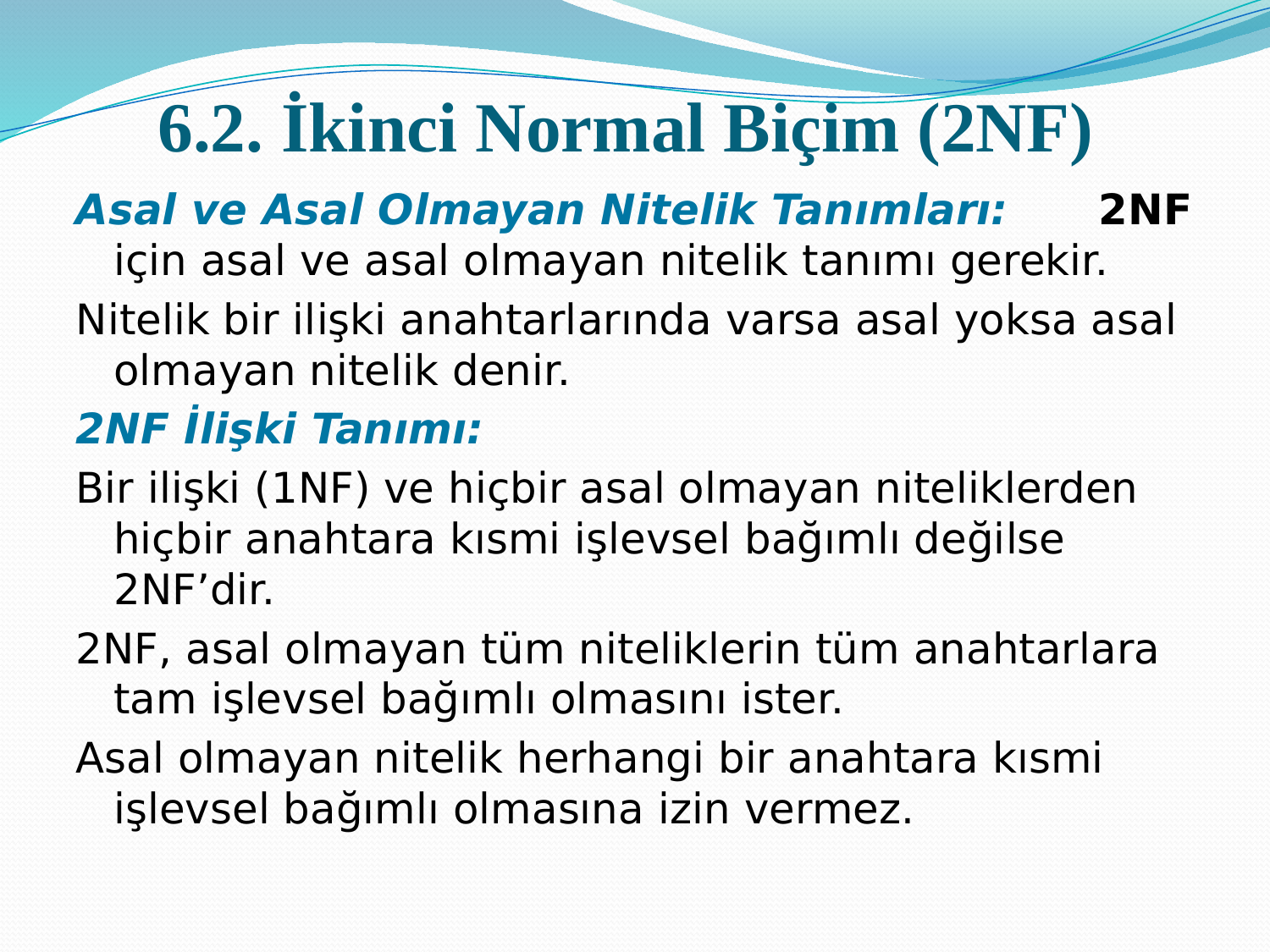

# 6.2. İkinci Normal Biçim (2NF)
Asal ve Asal Olmayan Nitelik Tanımları:      2NF için asal ve asal olmayan nitelik tanımı gerekir.
Nitelik bir ilişki anahtarlarında varsa asal yoksa asal olmayan nitelik denir.
2NF İlişki Tanımı:
Bir ilişki (1NF) ve hiçbir asal olmayan niteliklerden hiçbir anahtara kısmi işlevsel bağımlı değilse 2NF’dir.
2NF, asal olmayan tüm niteliklerin tüm anahtarlara tam işlevsel bağımlı olmasını ister.
Asal olmayan nitelik herhangi bir anahtara kısmi işlevsel bağımlı olmasına izin vermez.